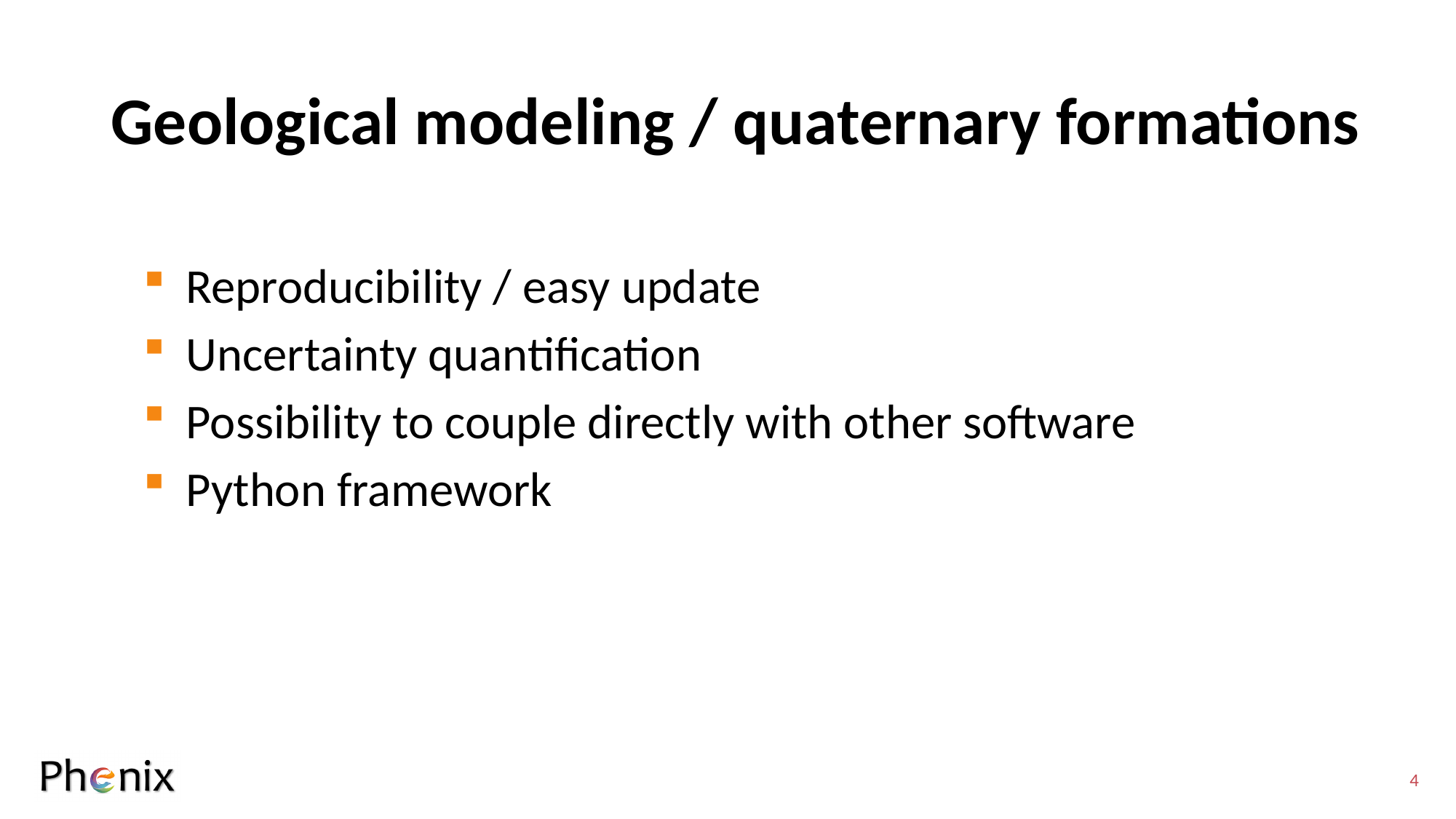

# Geological modeling / quaternary formations
Reproducibility / easy update
Uncertainty quantification
Possibility to couple directly with other software
Python framework
4